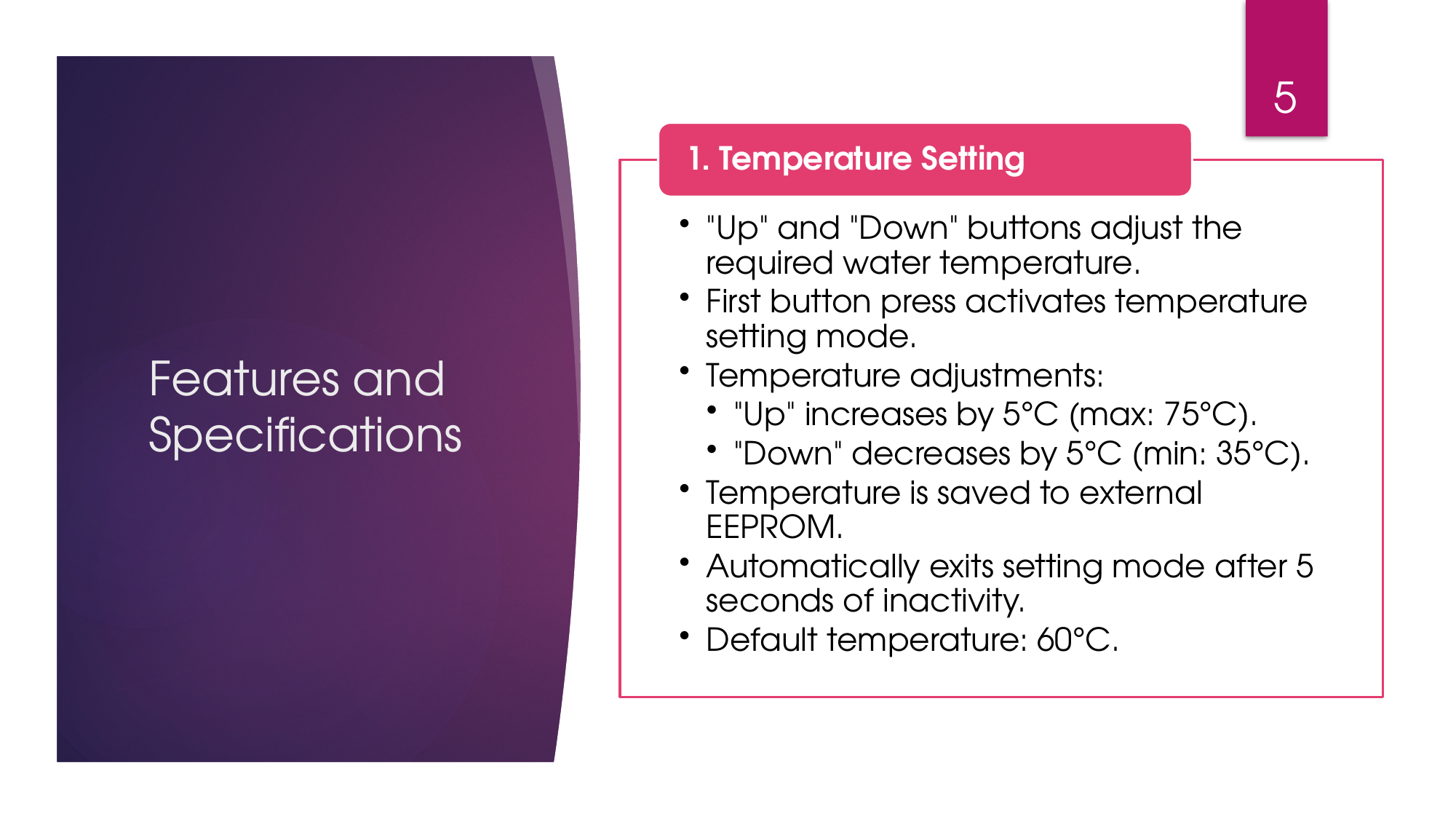

5
"Up" and "Down" buttons adjust the required water temperature.
First button press activates temperature setting mode.
Temperature adjustments:
"Up" increases by 5°C (max: 75°C).
"Down" decreases by 5°C (min: 35°C).
Temperature is saved to external EEPROM.
Automatically exits setting mode after 5 seconds of inactivity.
Default temperature: 60°C.
1. Temperature Setting
# Features and Specifications